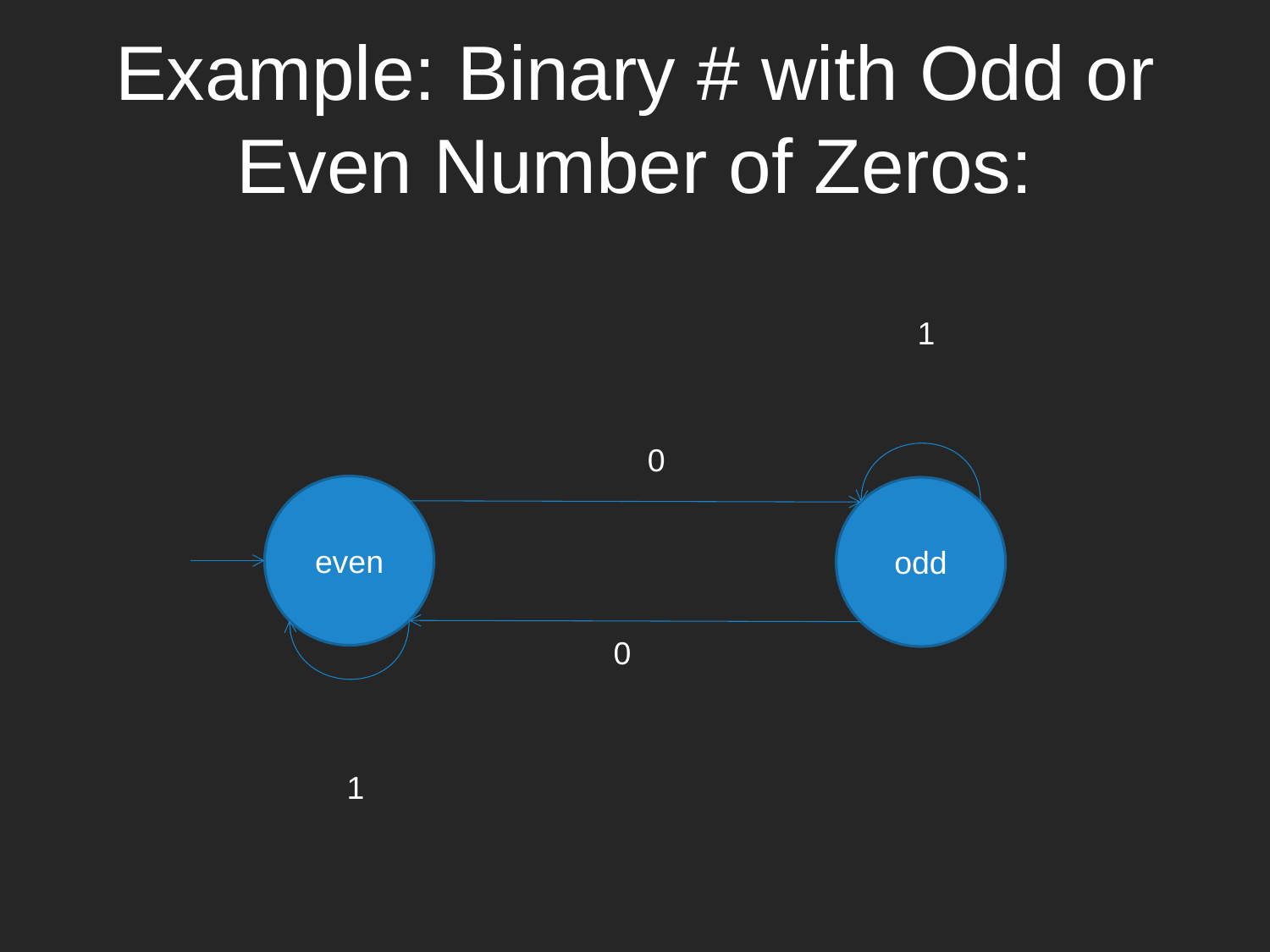

# Example: Binary # with Odd or Even Number of Zeros:
1
0
even
odd
0
1